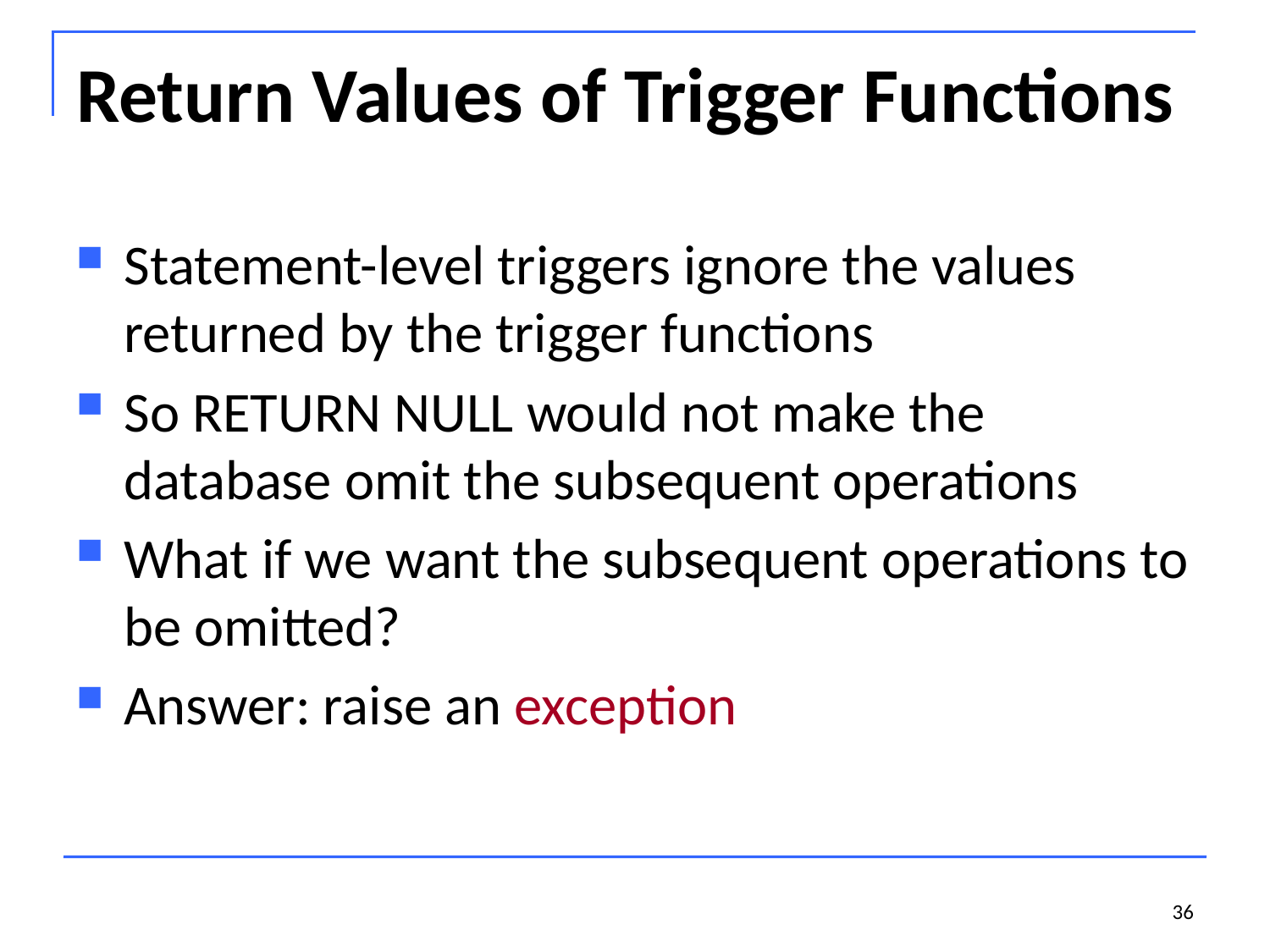

# Return Values of Trigger Functions
Statement-level triggers ignore the values returned by the trigger functions
So RETURN NULL would not make the database omit the subsequent operations
What if we want the subsequent operations to be omitted?
Answer: raise an exception
36